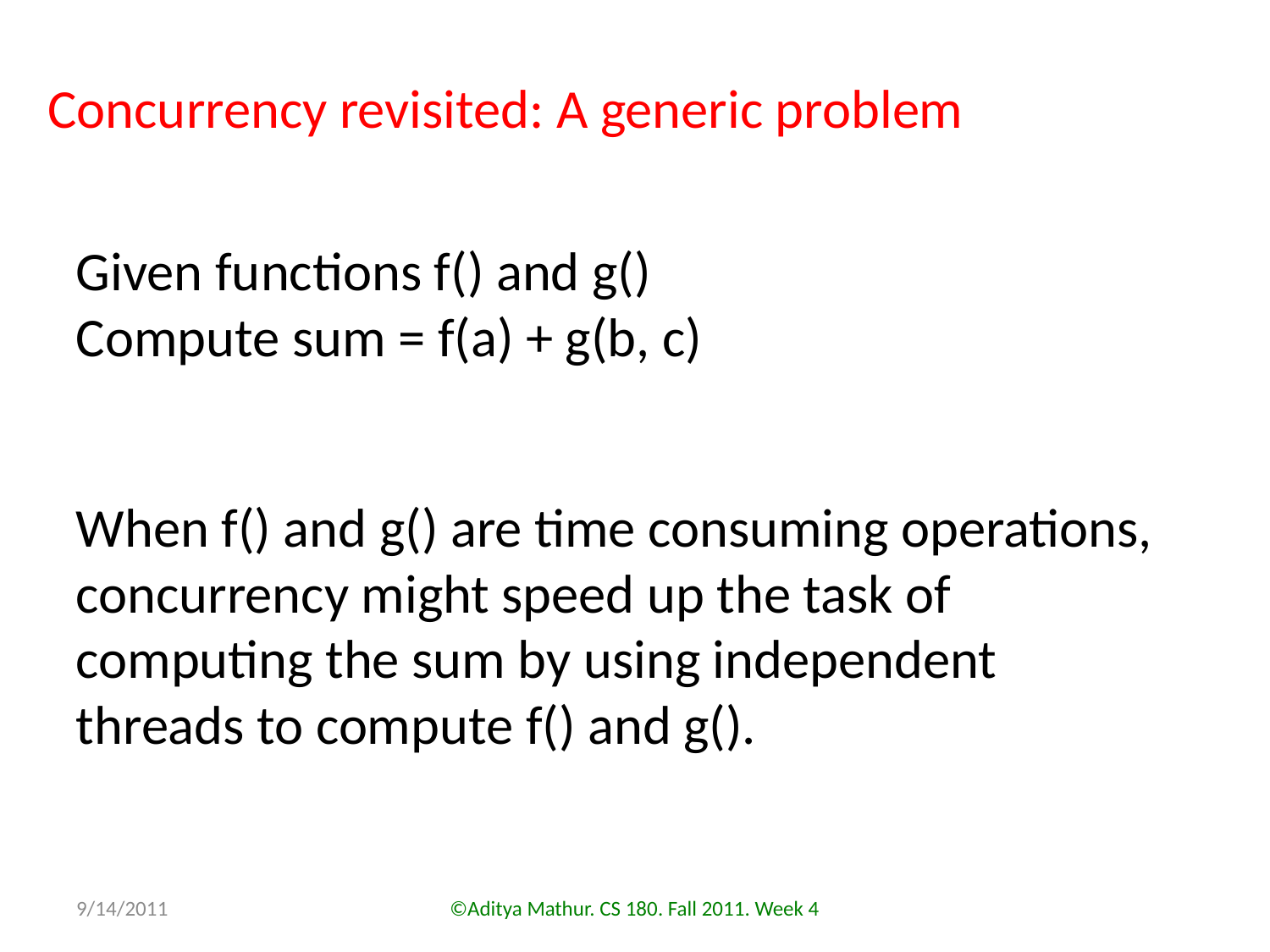

Concurrency revisited: A generic problem

Given functions f() and g()
Compute sum = f(a) + g(b, c)
When f() and g() are time consuming operations, concurrency might speed up the task of computing the sum by using independent threads to compute f() and g().
9/14/2011
©Aditya Mathur. CS 180. Fall 2011. Week 4